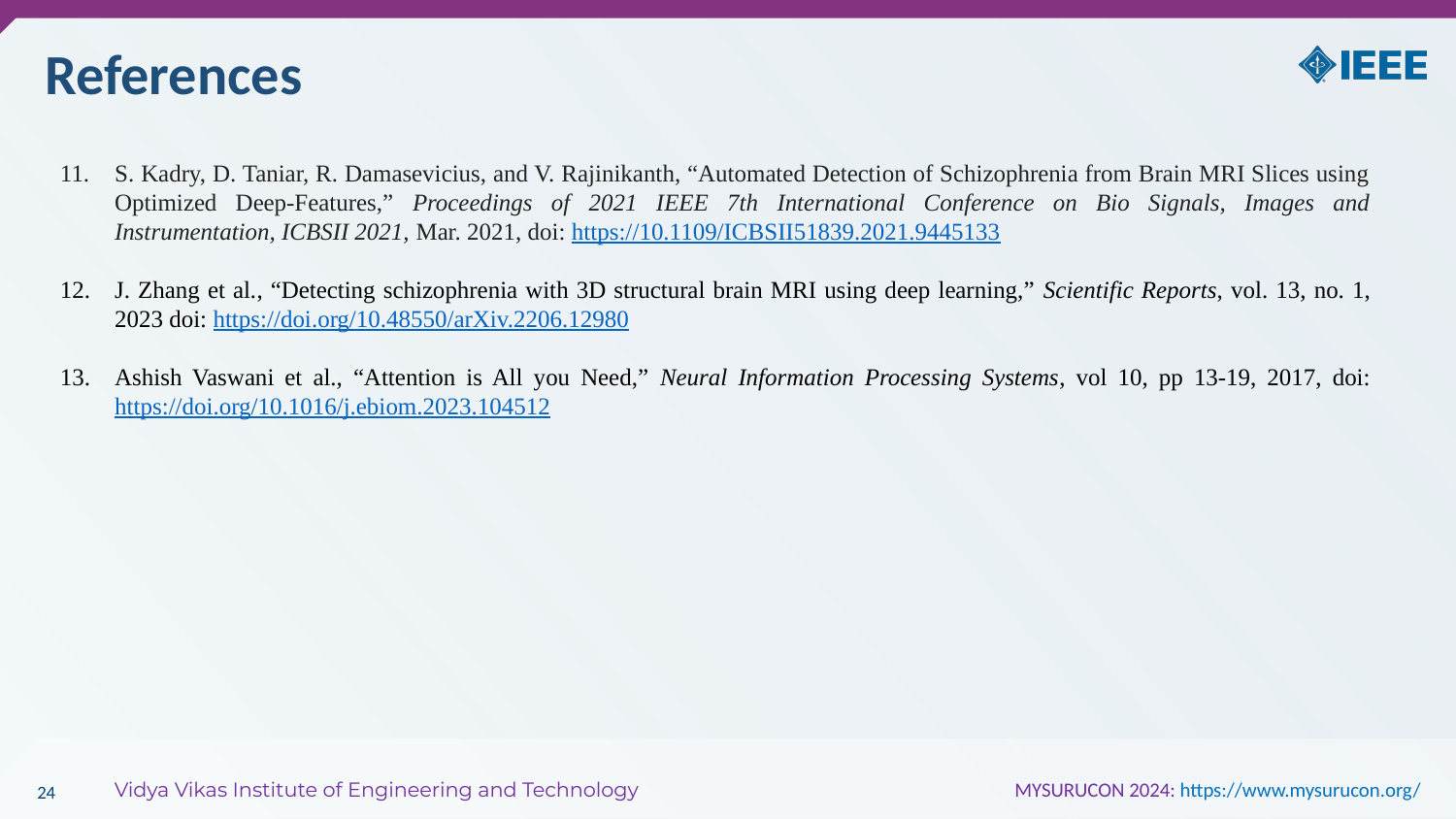

# References
S. Kadry, D. Taniar, R. Damasevicius, and V. Rajinikanth, “Automated Detection of Schizophrenia from Brain MRI Slices using Optimized Deep-Features,” Proceedings of 2021 IEEE 7th International Conference on Bio Signals, Images and Instrumentation, ICBSII 2021, Mar. 2021, doi: https://10.1109/ICBSII51839.2021.9445133

J. Zhang et al., “Detecting schizophrenia with 3D structural brain MRI using deep learning,” Scientific Reports, vol. 13, no. 1, 2023 doi: https://doi.org/10.48550/arXiv.2206.12980

Ashish Vaswani et al., “Attention is All you Need,” Neural Information Processing Systems, vol 10, pp 13-19, 2017, doi: https://doi.org/10.1016/j.ebiom.2023.104512

24
Vidya Vikas Institute of Engineering and Technology  			     MYSURUCON 2024: https://www.mysurucon.org/